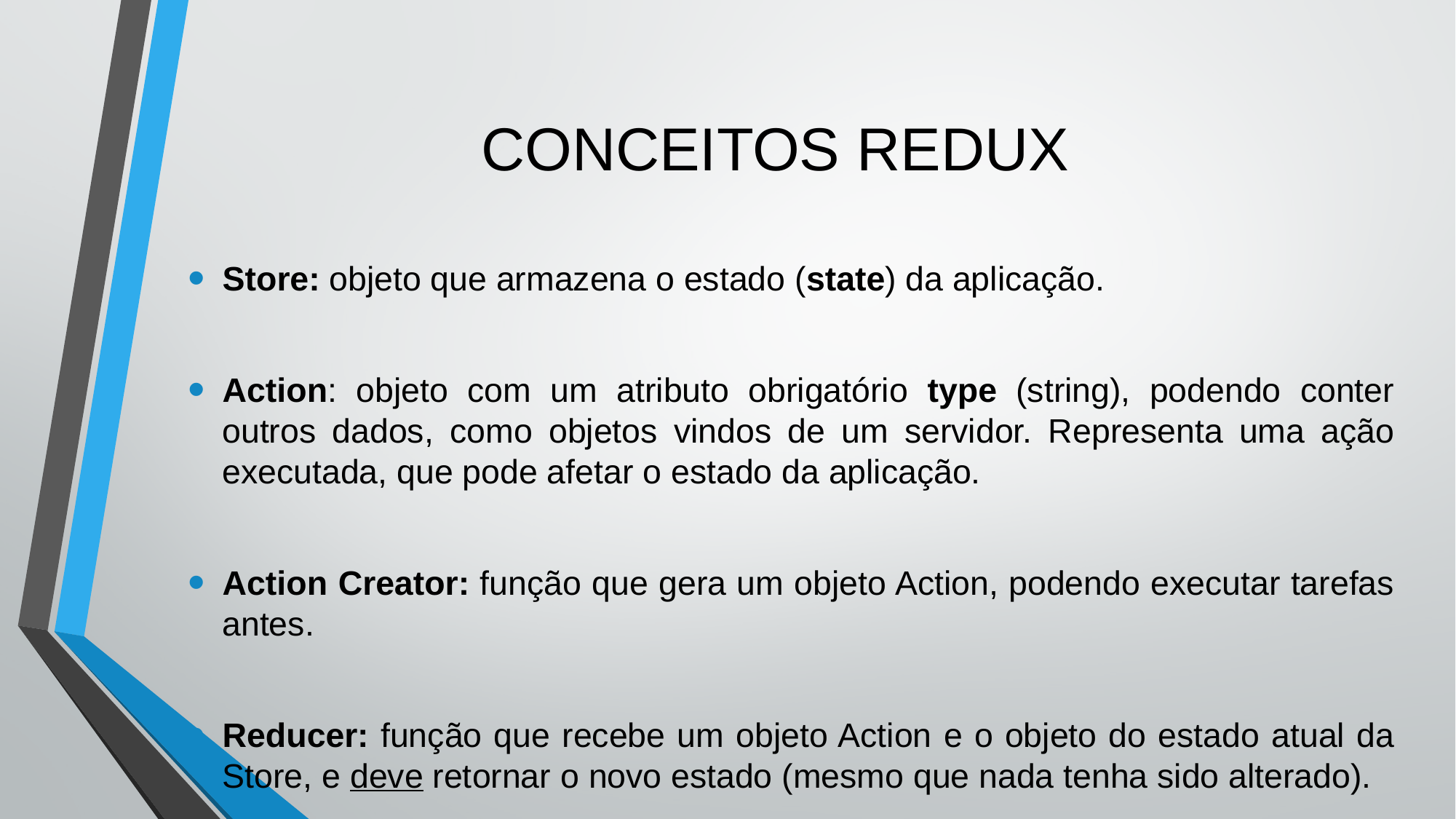

# CONCEITOS REDUX
Store: objeto que armazena o estado (state) da aplicação.

Action: objeto com um atributo obrigatório type (string), podendo conter outros dados, como objetos vindos de um servidor. Representa uma ação executada, que pode afetar o estado da aplicação.

Action Creator: função que gera um objeto Action, podendo executar tarefas antes.

Reducer: função que recebe um objeto Action e o objeto do estado atual da Store, e deve retornar o novo estado (mesmo que nada tenha sido alterado).